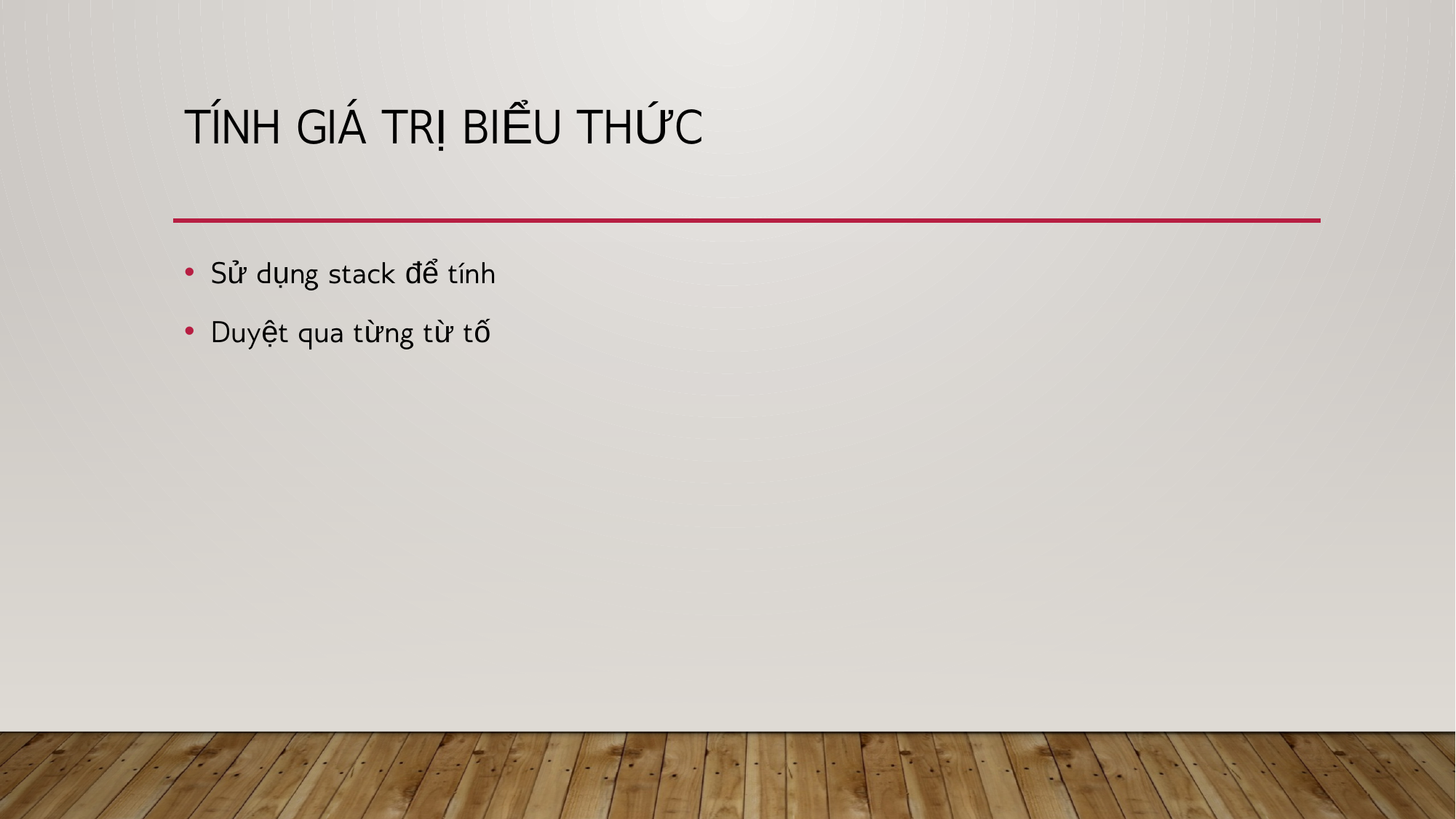

# TÍnh giá trị biểu thức
Sử dụng stack để tính
Duyệt qua từng từ tố